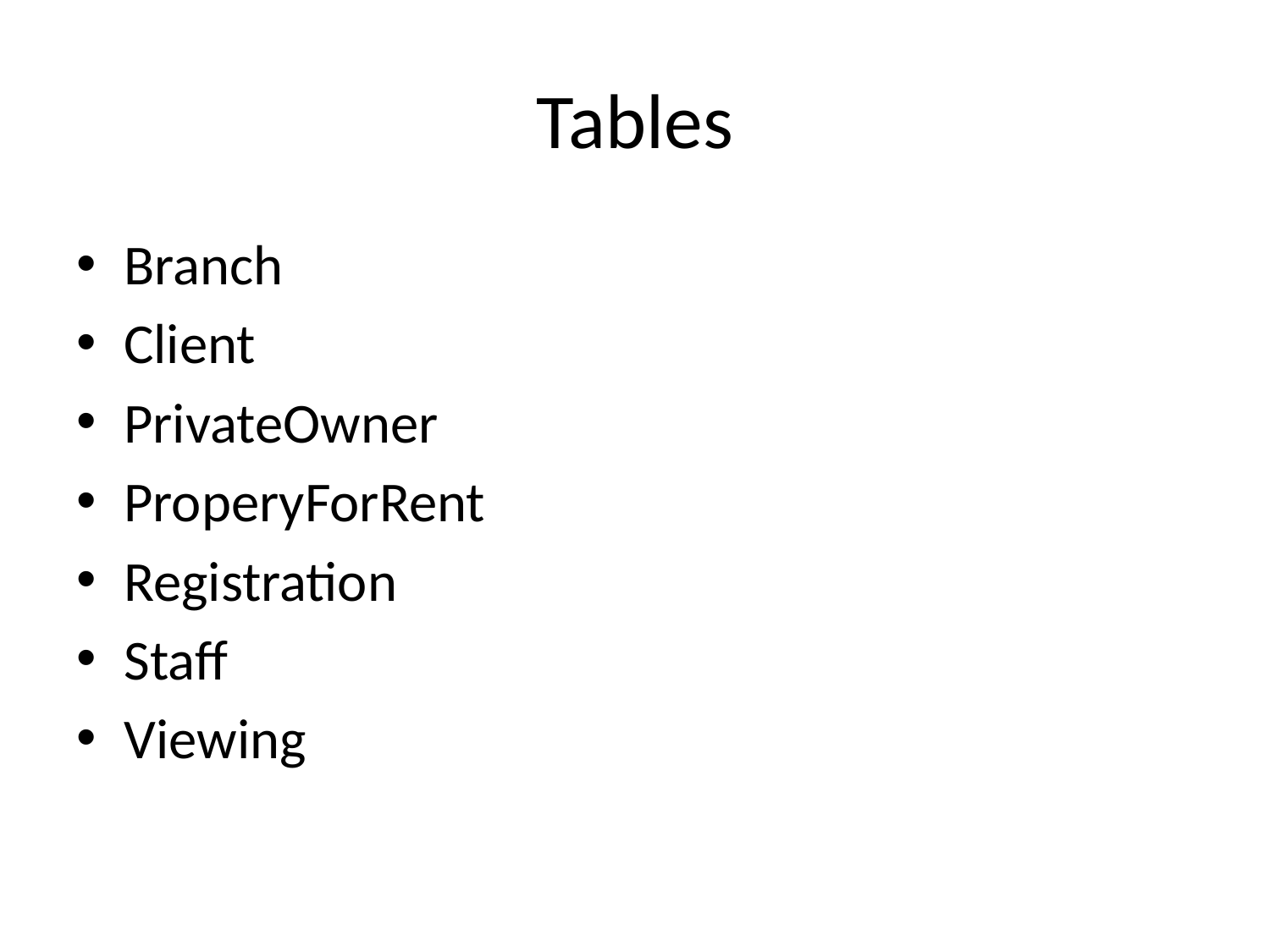

# Tables
Branch
Client
PrivateOwner
ProperyForRent
Registration
Staff
Viewing